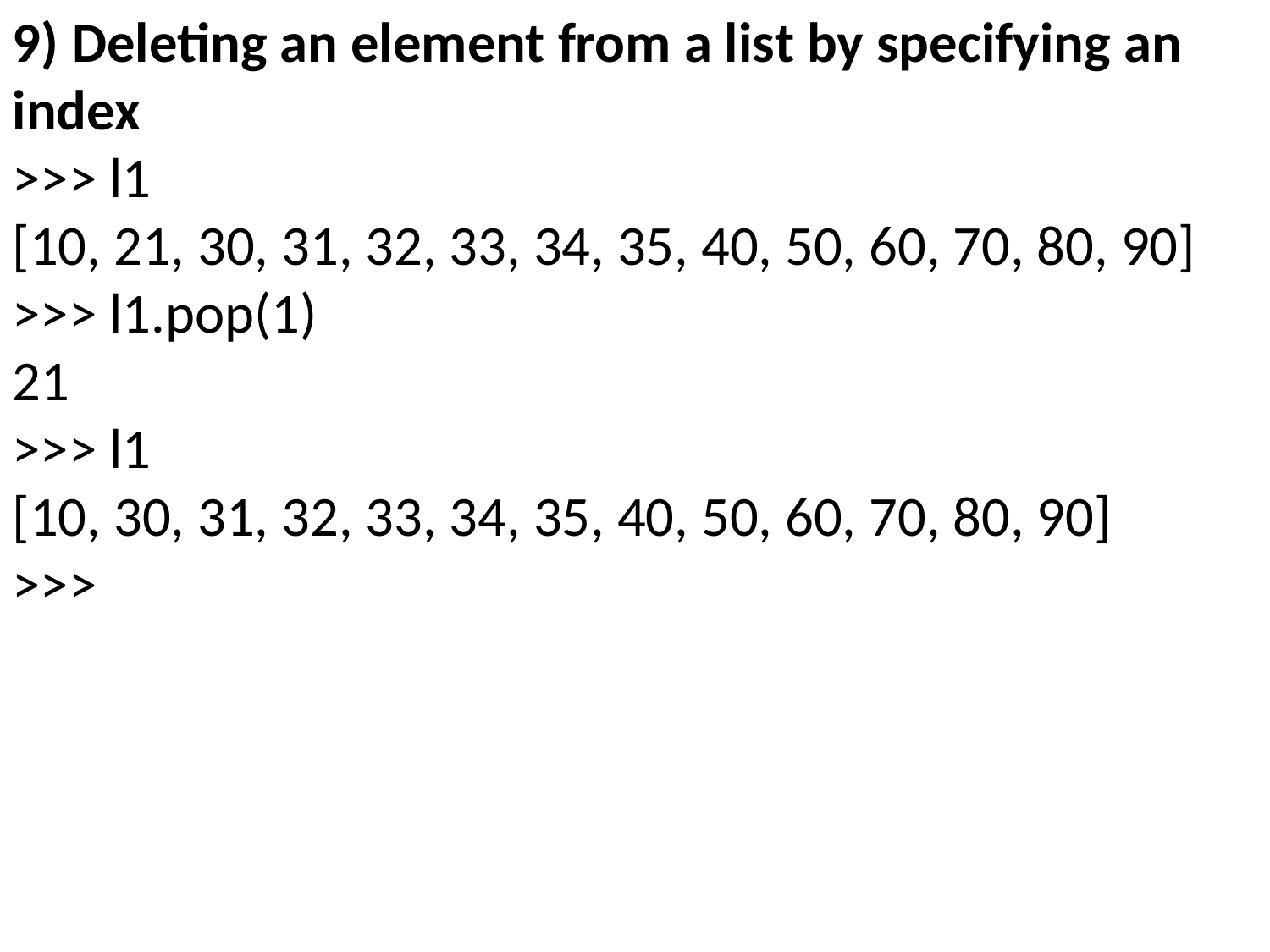

9) Deleting an element from a list by specifying an index
>>> l1
[10, 21, 30, 31, 32, 33, 34, 35, 40, 50, 60, 70, 80, 90]
>>> l1.pop(1)
21
>>> l1
[10, 30, 31, 32, 33, 34, 35, 40, 50, 60, 70, 80, 90]
>>>